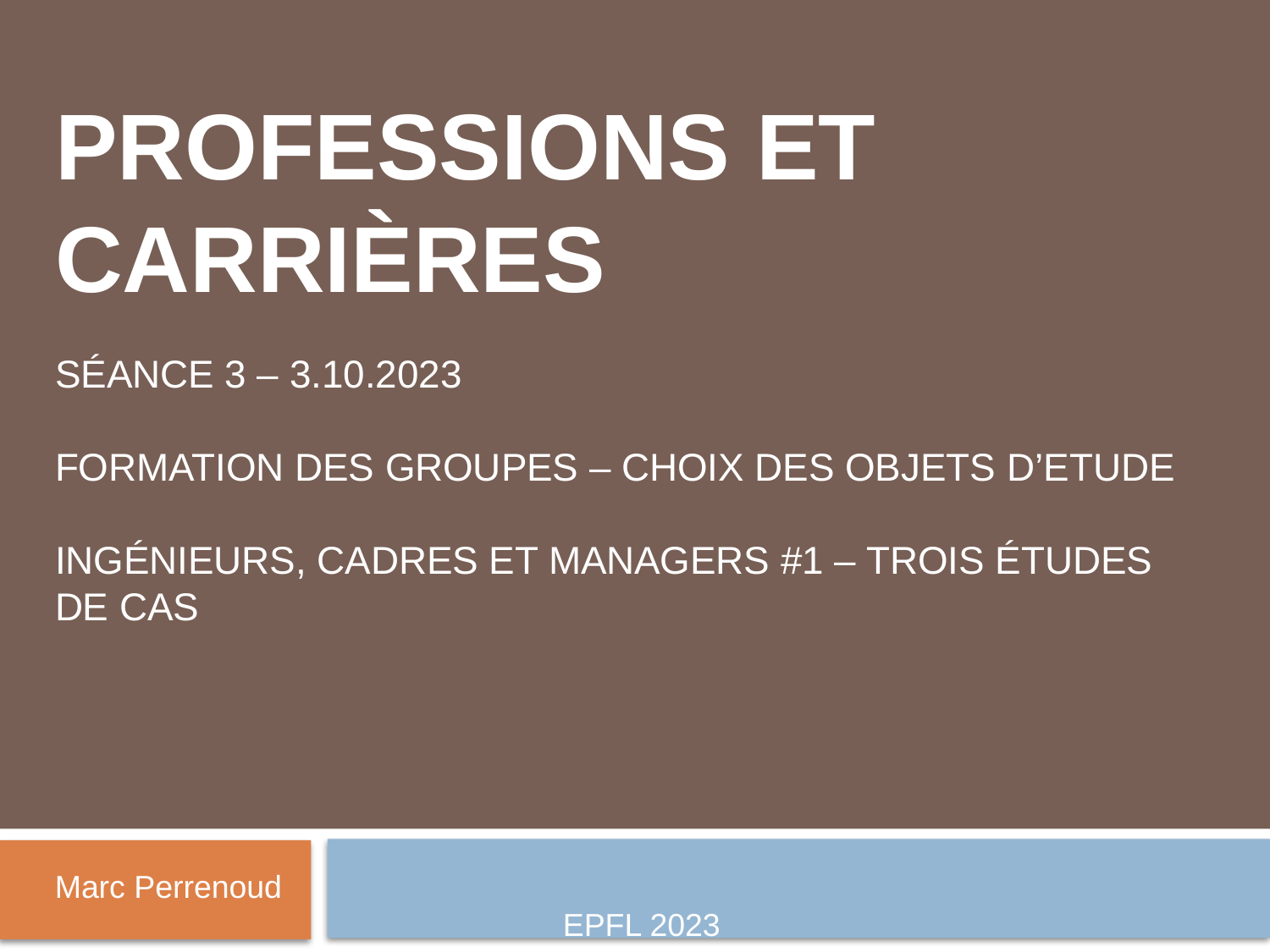

# PROFESSIONS ET CARRIÈRES   SÉANCE 3 – 3.10.2023 FORMATION DES GROUPES – CHOIX DES OBJETS D’ETUDE INGÉNIEURS, CADRES ET MANAGERS #1 – TROIS ÉTUDES DE CAS
Marc Perrenoud											EPFL 2023